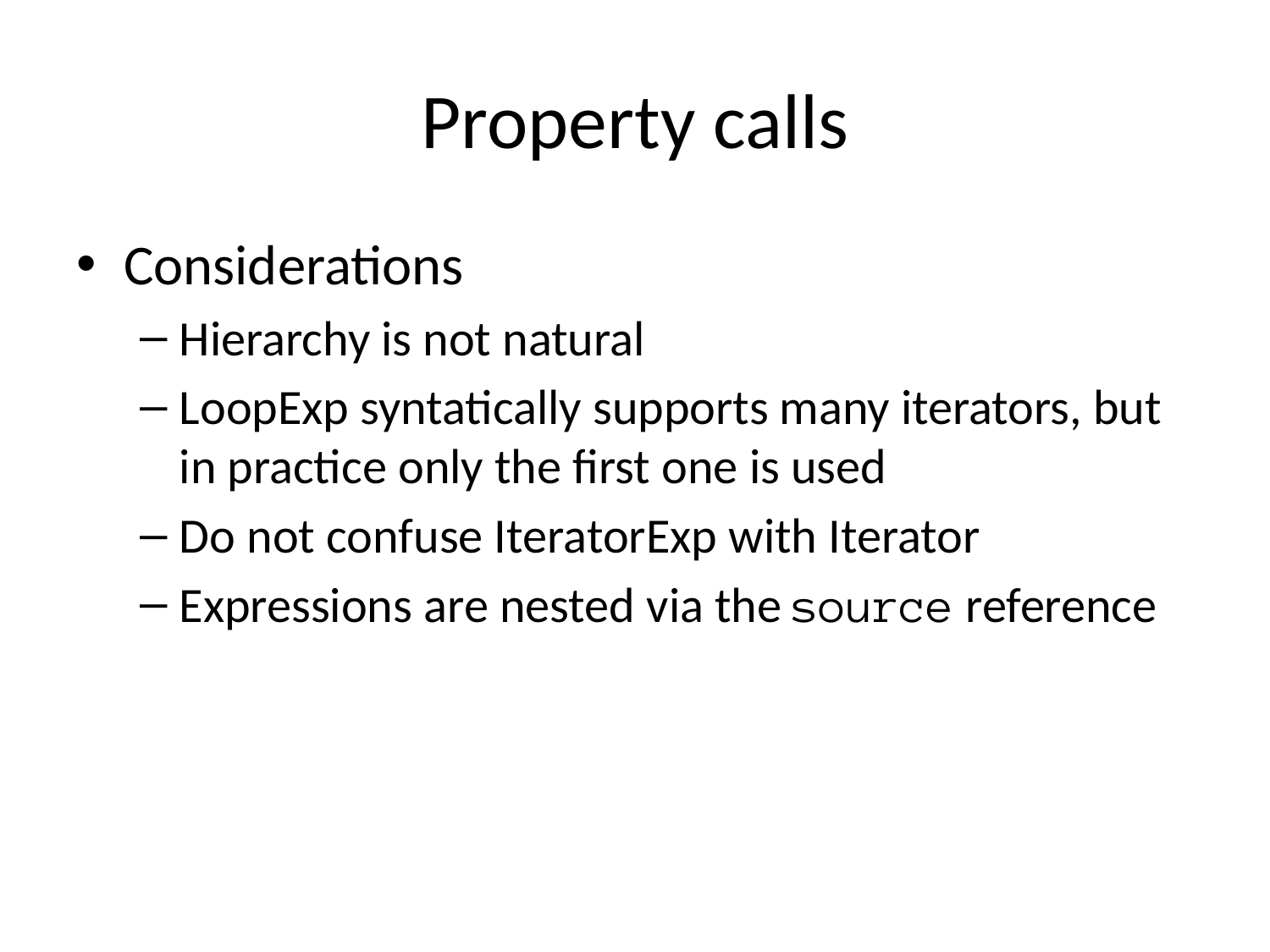

# Property calls
Considerations
Hierarchy is not natural
LoopExp syntatically supports many iterators, but in practice only the first one is used
Do not confuse IteratorExp with Iterator
Expressions are nested via the source reference